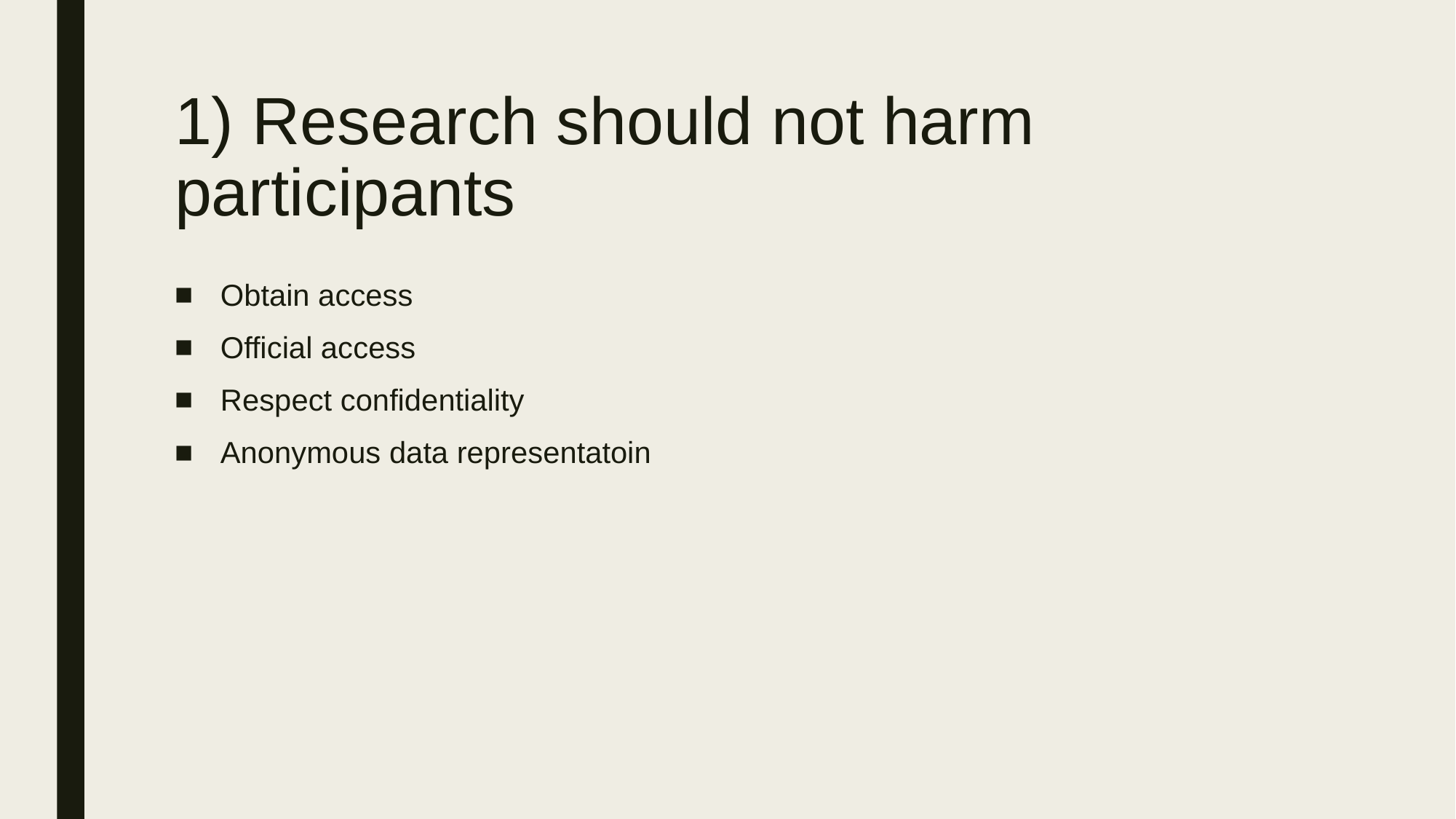

# 1) Research should not harm participants
Obtain access
Official access
Respect confidentiality
Anonymous data representatoin